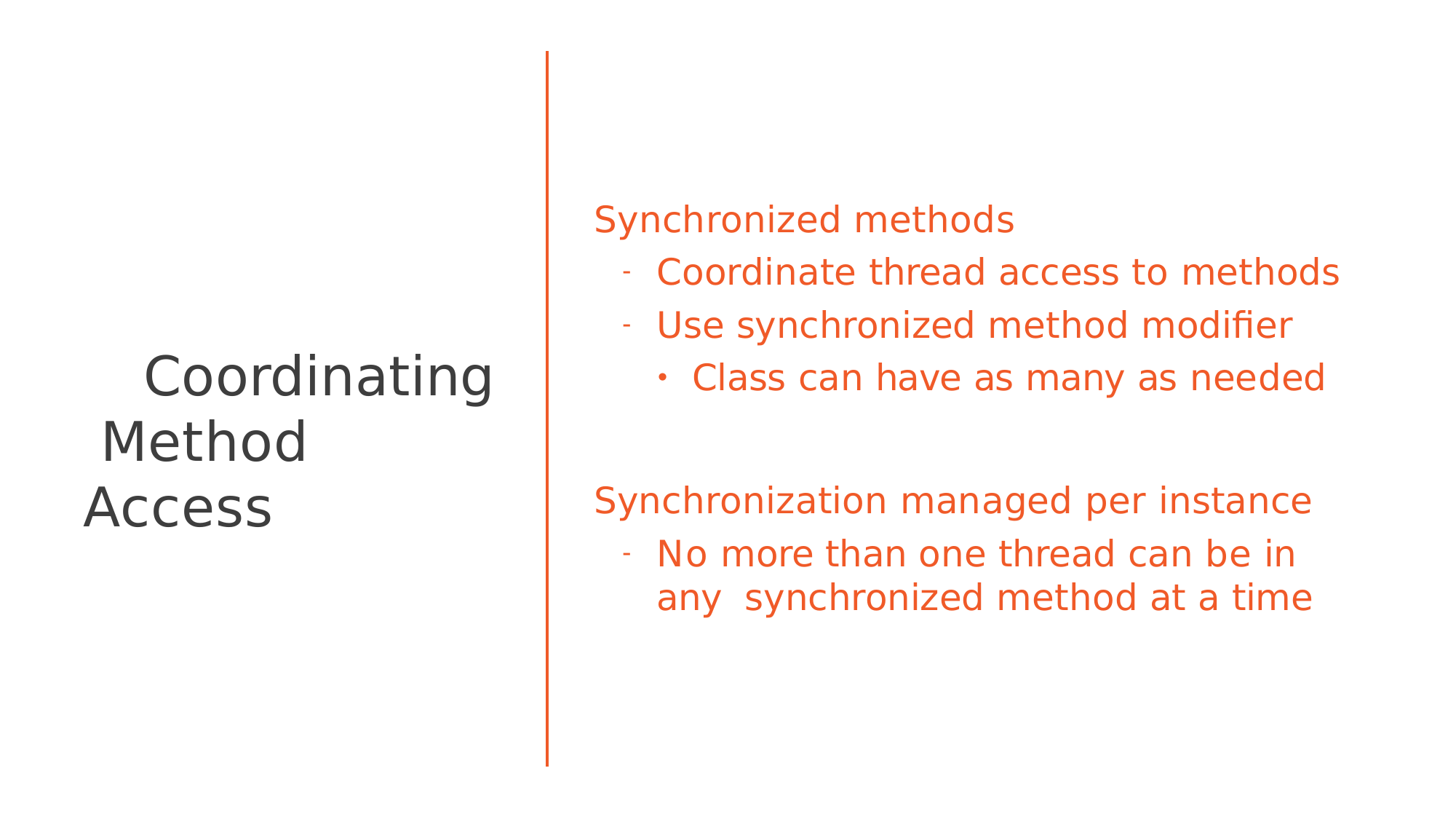

# Synchronized methods
Coordinate thread access to methods
Use synchronized method modifier
Class can have as many as needed

Synchronization managed per instance
No more than one thread can be in any  synchronized method at a time
Coordinating  Method Access
53